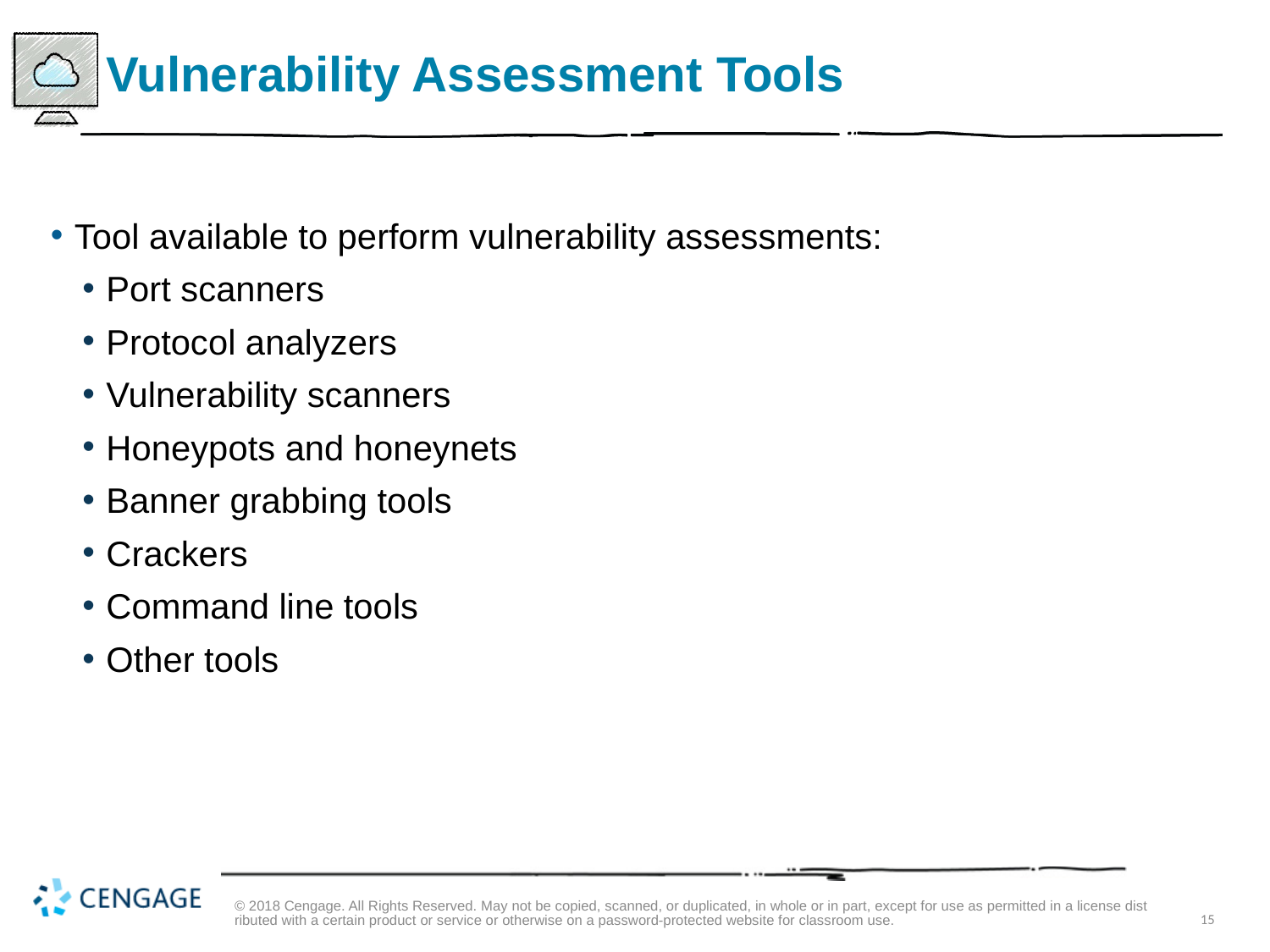

# Vulnerability Assessment Tools
Tool available to perform vulnerability assessments:
Port scanners
Protocol analyzers
Vulnerability scanners
Honeypots and honeynets
Banner grabbing tools
Crackers
Command line tools
Other tools
© 2018 Cengage. All Rights Reserved. May not be copied, scanned, or duplicated, in whole or in part, except for use as permitted in a license distributed with a certain product or service or otherwise on a password-protected website for classroom use.